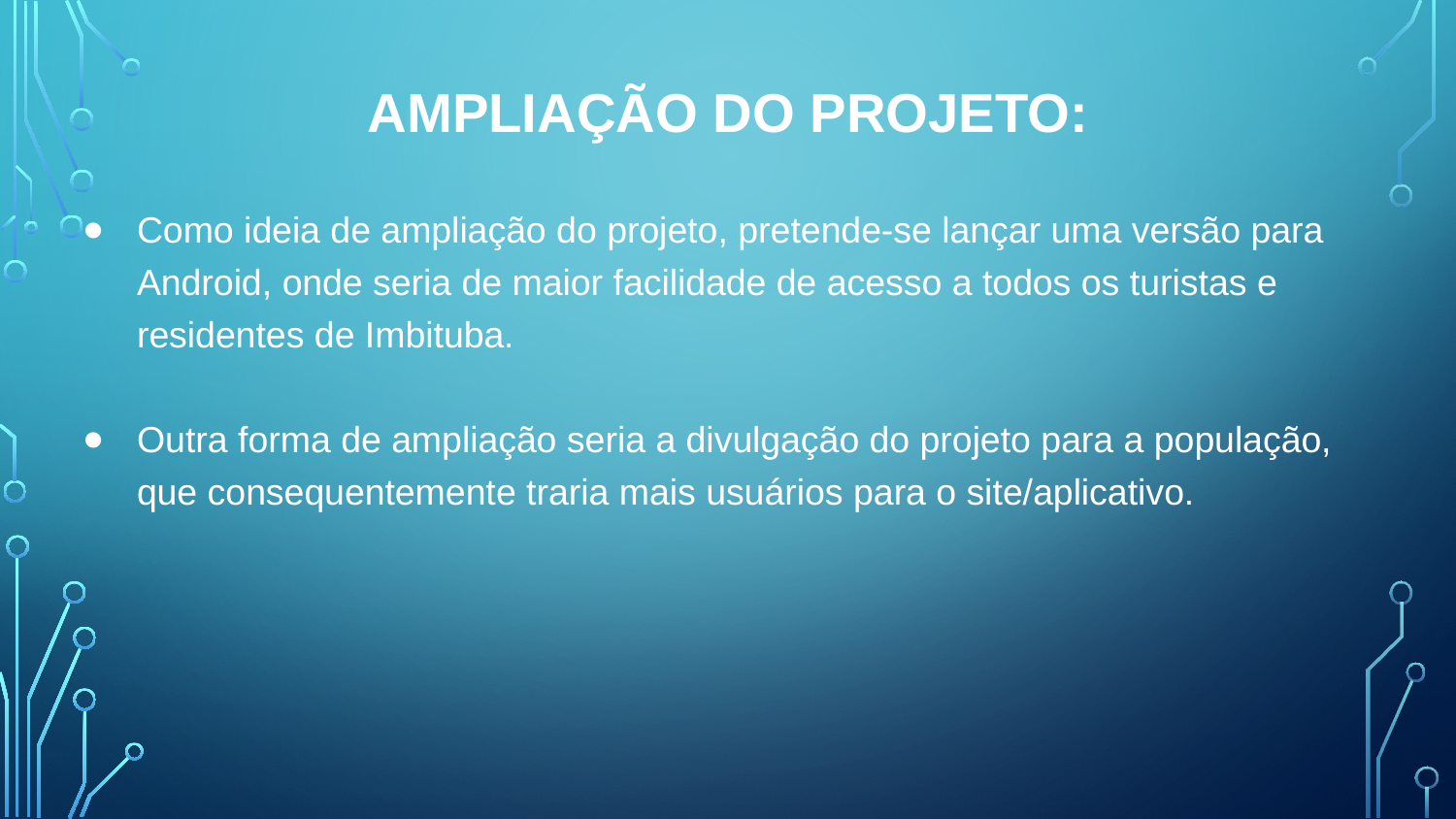

# AMPLIAÇÃO DO PROJETO:
Como ideia de ampliação do projeto, pretende-se lançar uma versão para Android, onde seria de maior facilidade de acesso a todos os turistas e residentes de Imbituba.

Outra forma de ampliação seria a divulgação do projeto para a população, que consequentemente traria mais usuários para o site/aplicativo.